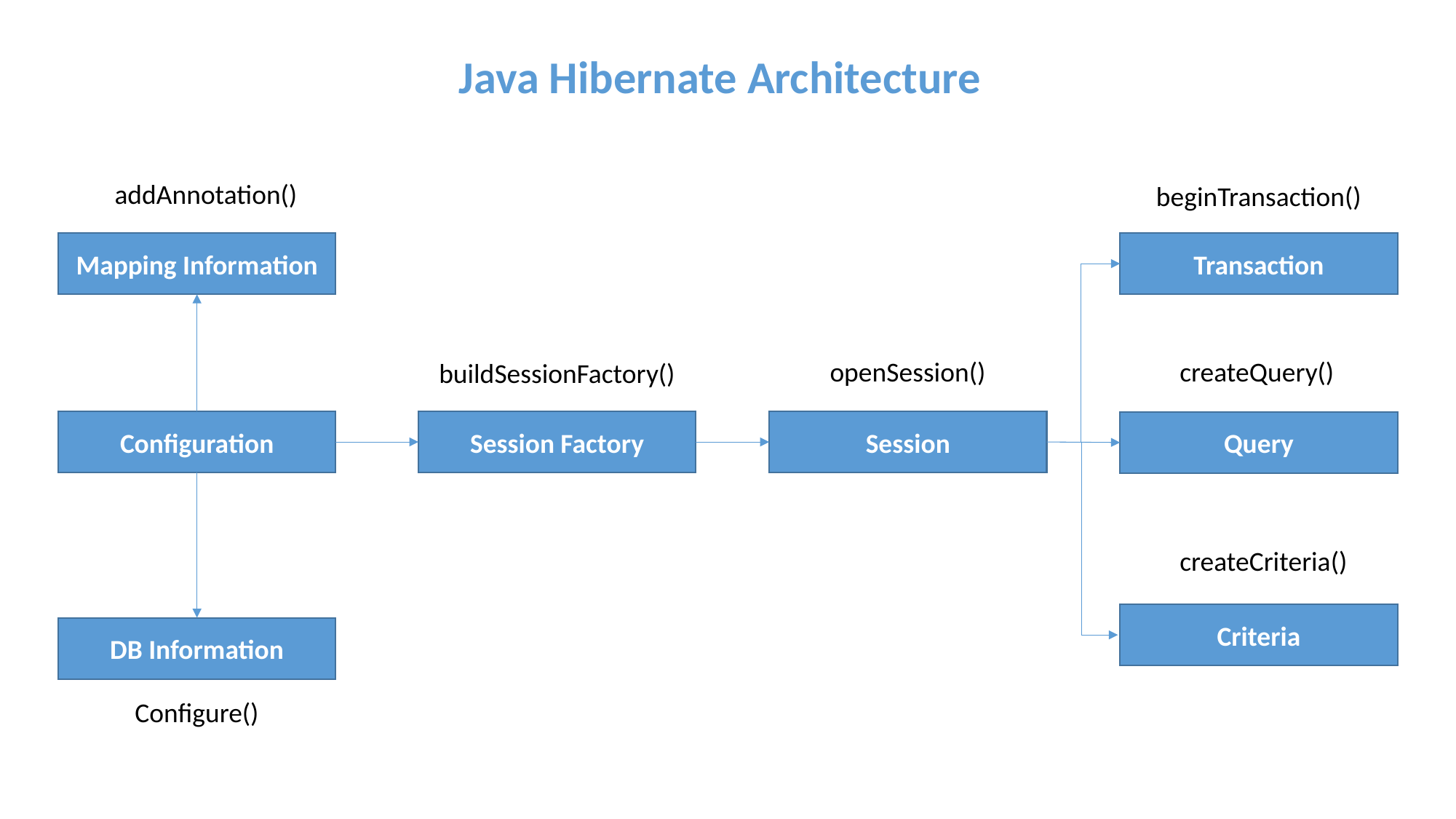

Java Hibernate Architecture
addAnnotation()
beginTransaction()
Mapping Information
Transaction
openSession()
createQuery()
buildSessionFactory()
Configuration
Session Factory
Session
Query
createCriteria()
Criteria
DB Information
Configure()